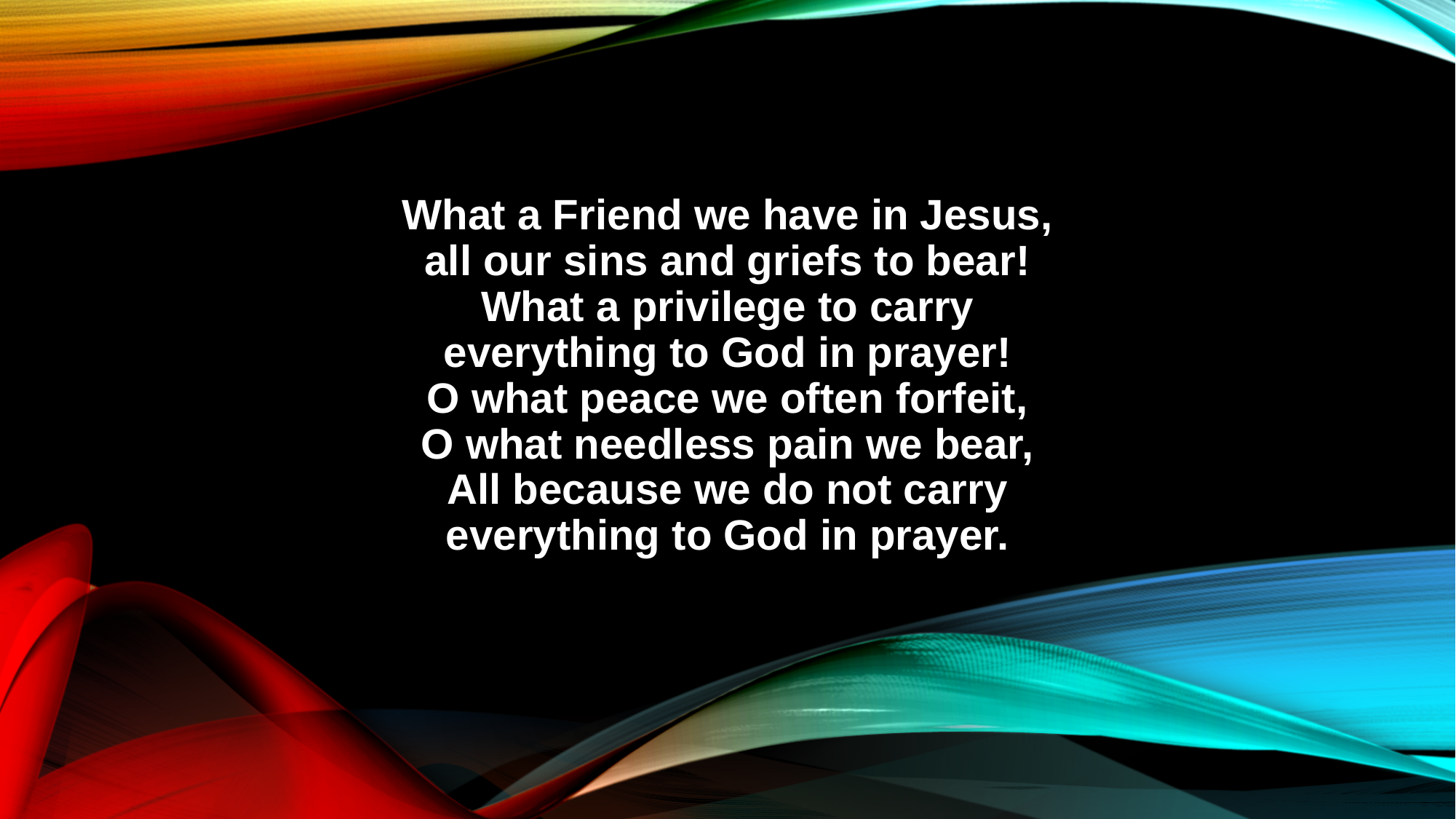

What a Friend we have in Jesus,
all our sins and griefs to bear!
What a privilege to carry
everything to God in prayer!
O what peace we often forfeit,
O what needless pain we bear,
All because we do not carry
everything to God in prayer.